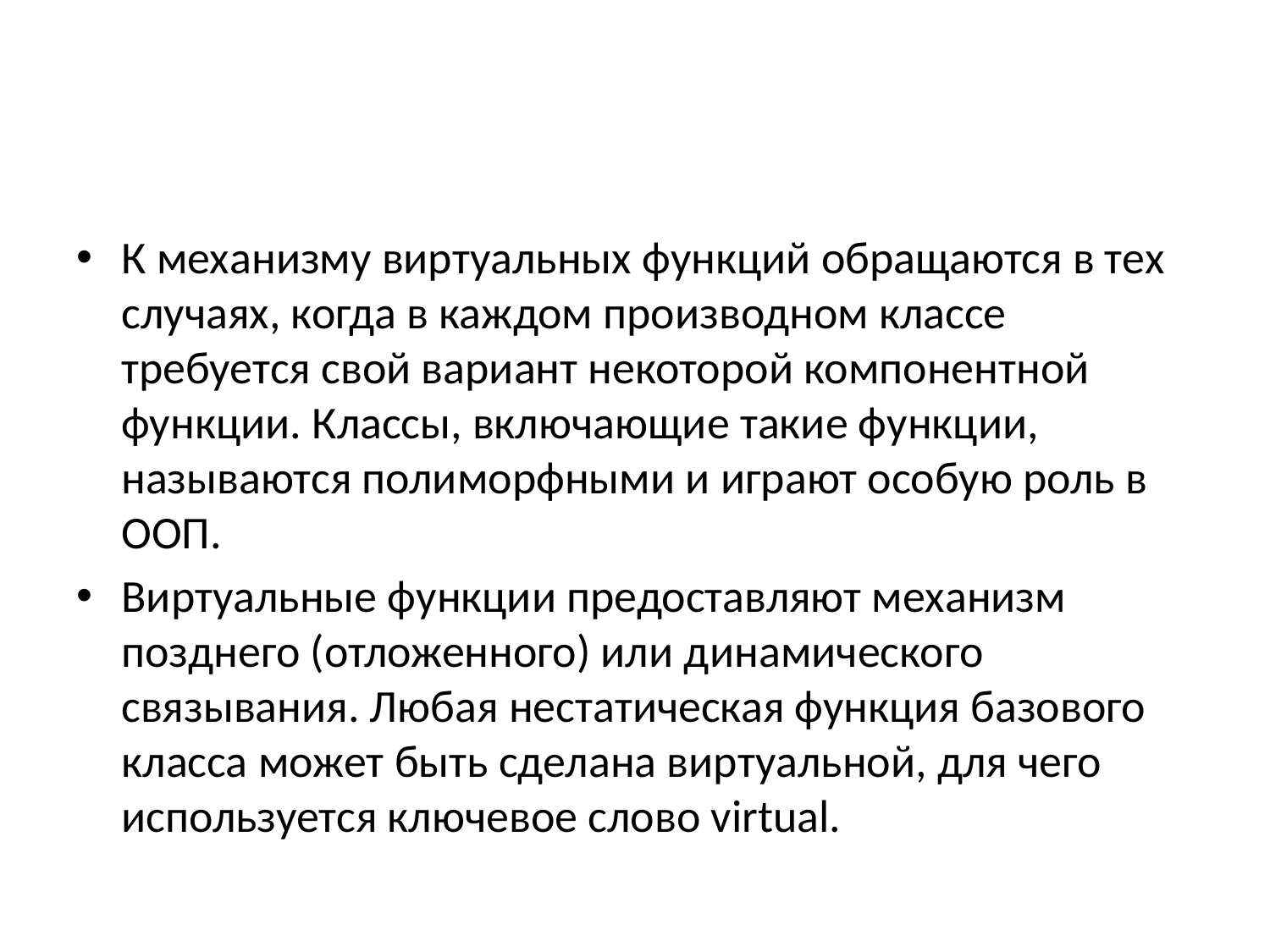

#
К механизму виртуальных функций обращаются в тех случаях, когда в каждом производном классе требуется свой вариант некоторой компонентной функции. Классы, включающие такие функции, называются полиморфными и играют особую роль в ООП.
Виртуальные функции предоставляют механизм позднего (отложенного) или динамического связывания. Любая нестатическая функция базового класса может быть сделана виртуальной, для чего используется ключевое слово virtual.